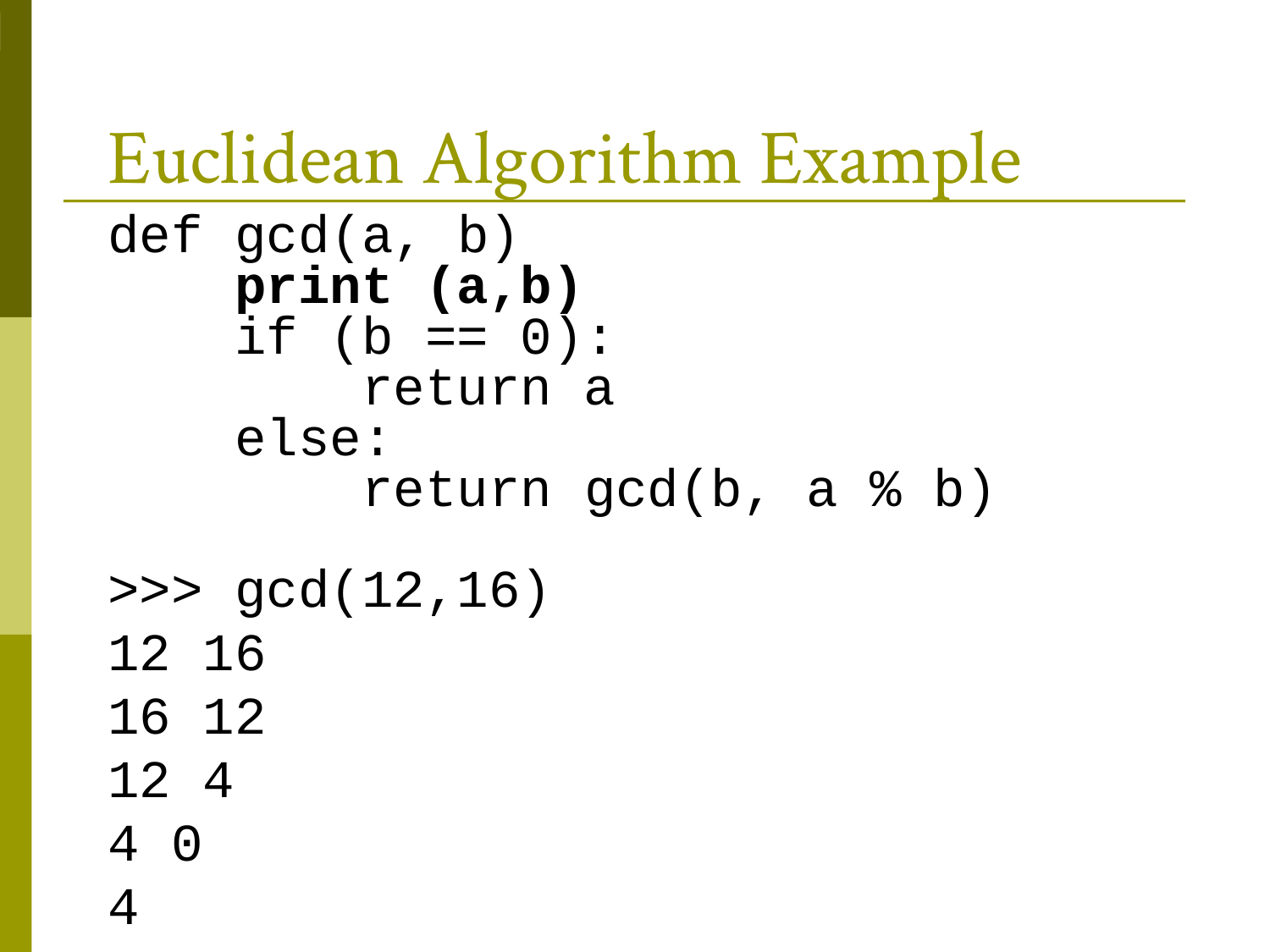

# Euclidean Algorithm Example
def gcd(a, b)
    print (a,b)
    if (b == 0):
        return a
    else:
        return gcd(b, a % b)

>>> gcd(12,16)
12 16
16 12
12 4
4 0
4